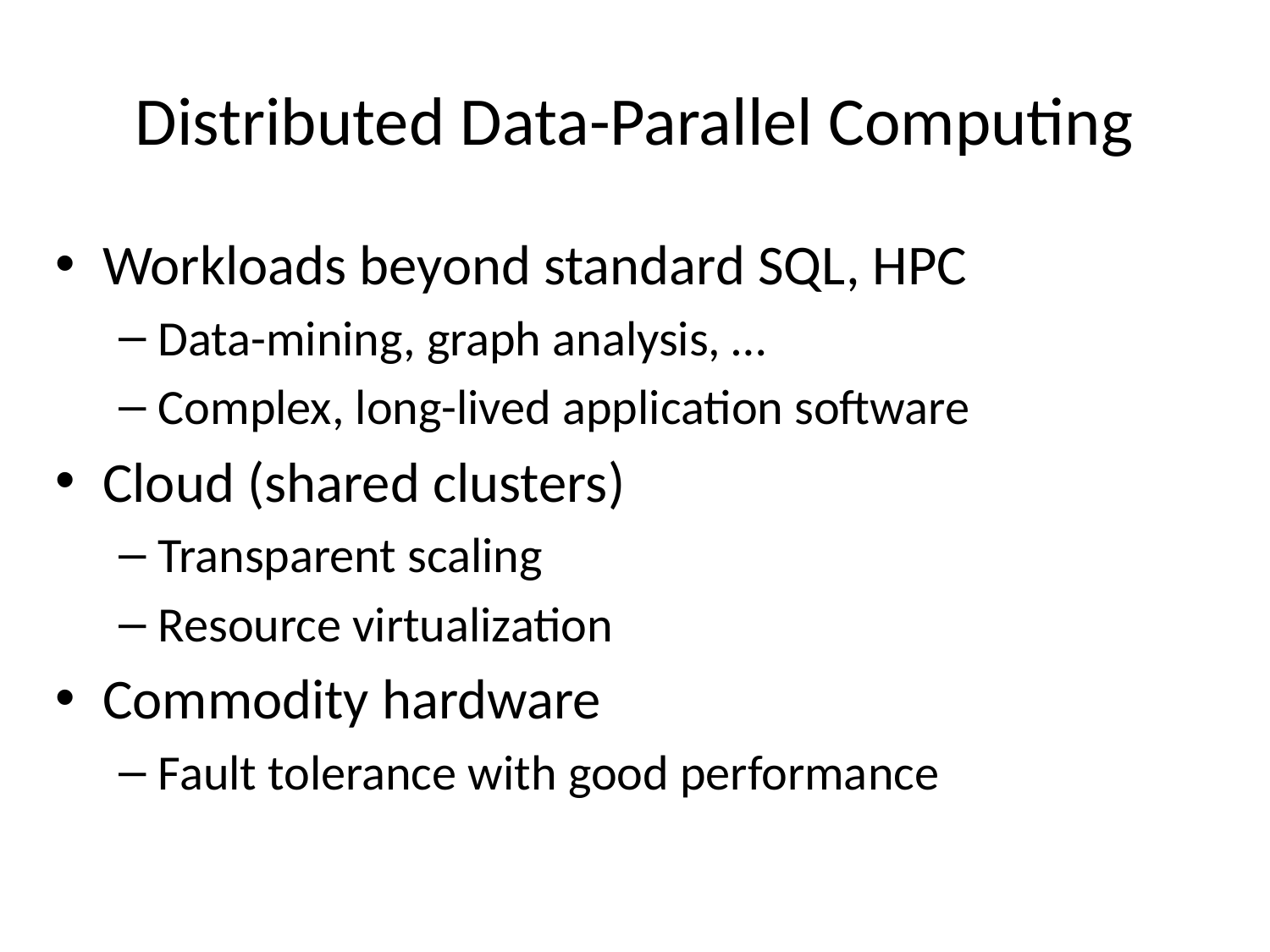

# Distributed Data-Parallel Computing
Workloads beyond standard SQL, HPC
Data-mining, graph analysis, …
Complex, long-lived application software
Cloud (shared clusters)
Transparent scaling
Resource virtualization
Commodity hardware
Fault tolerance with good performance